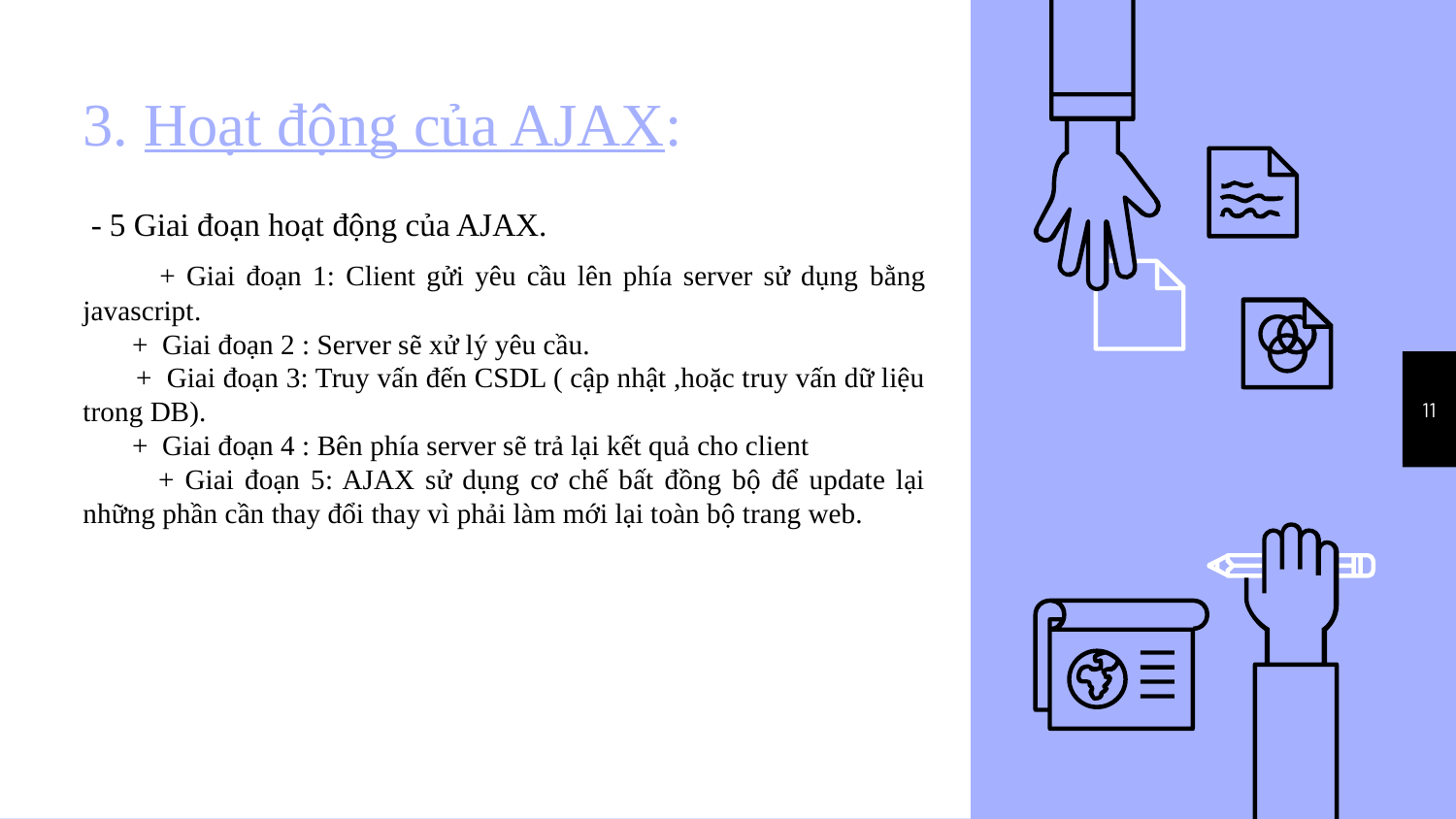

# 3. Hoạt động của AJAX:
 - 5 Giai đoạn hoạt động của AJAX.
       + Giai đoạn 1: Client gửi yêu cầu lên phía server sử dụng bằng javascript.
       +  Giai đoạn 2 : Server sẽ xử lý yêu cầu.
       +  Giai đoạn 3: Truy vấn đến CSDL ( cập nhật ,hoặc truy vấn dữ liệu trong DB).
       +  Giai đoạn 4 : Bên phía server sẽ trả lại kết quả cho client
       + Giai đoạn 5: AJAX sử dụng cơ chế bất đồng bộ để update lại những phần cần thay đổi thay vì phải làm mới lại toàn bộ trang web.
11